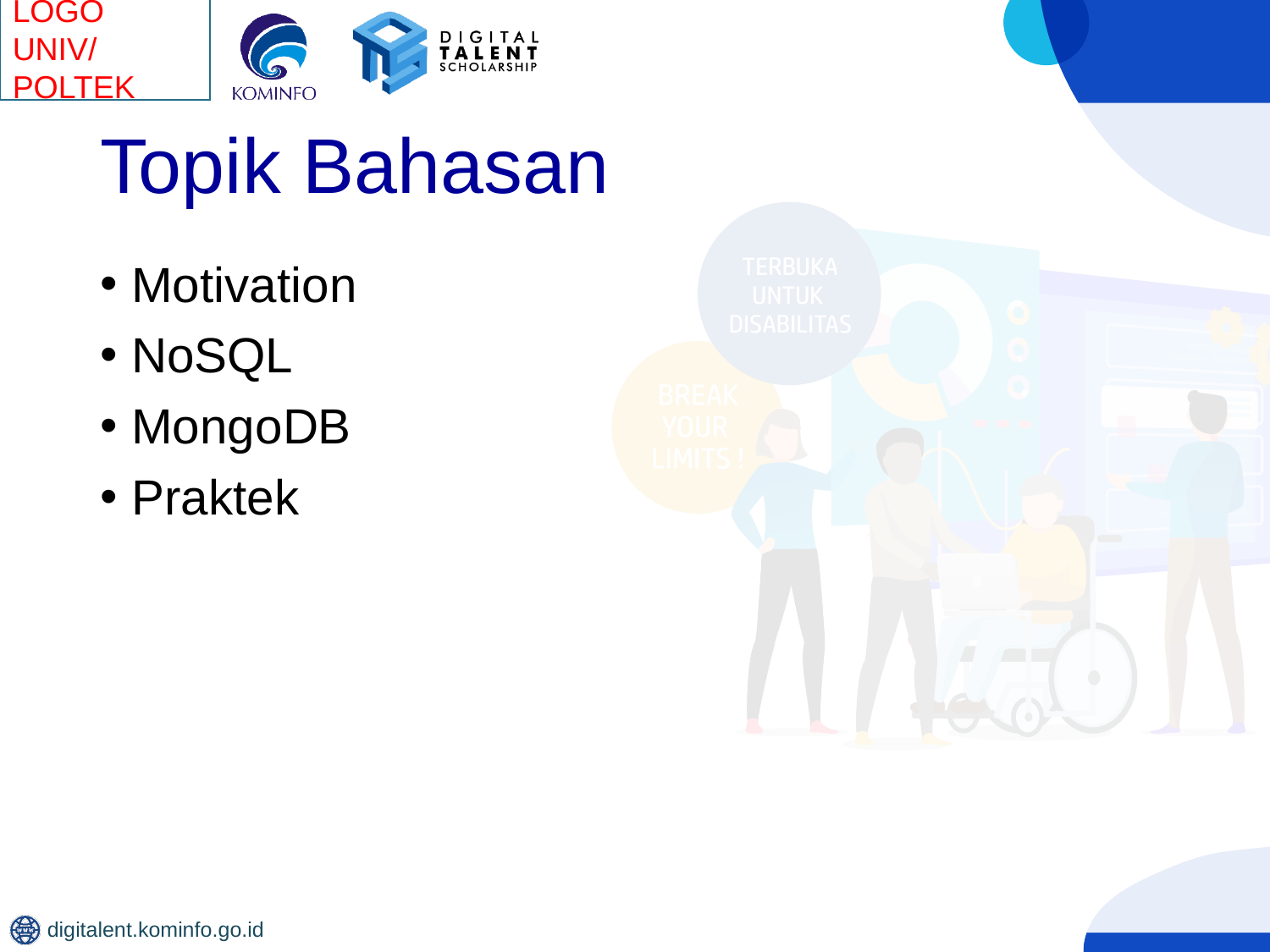

# Topik Bahasan
Motivation
NoSQL
MongoDB
Praktek